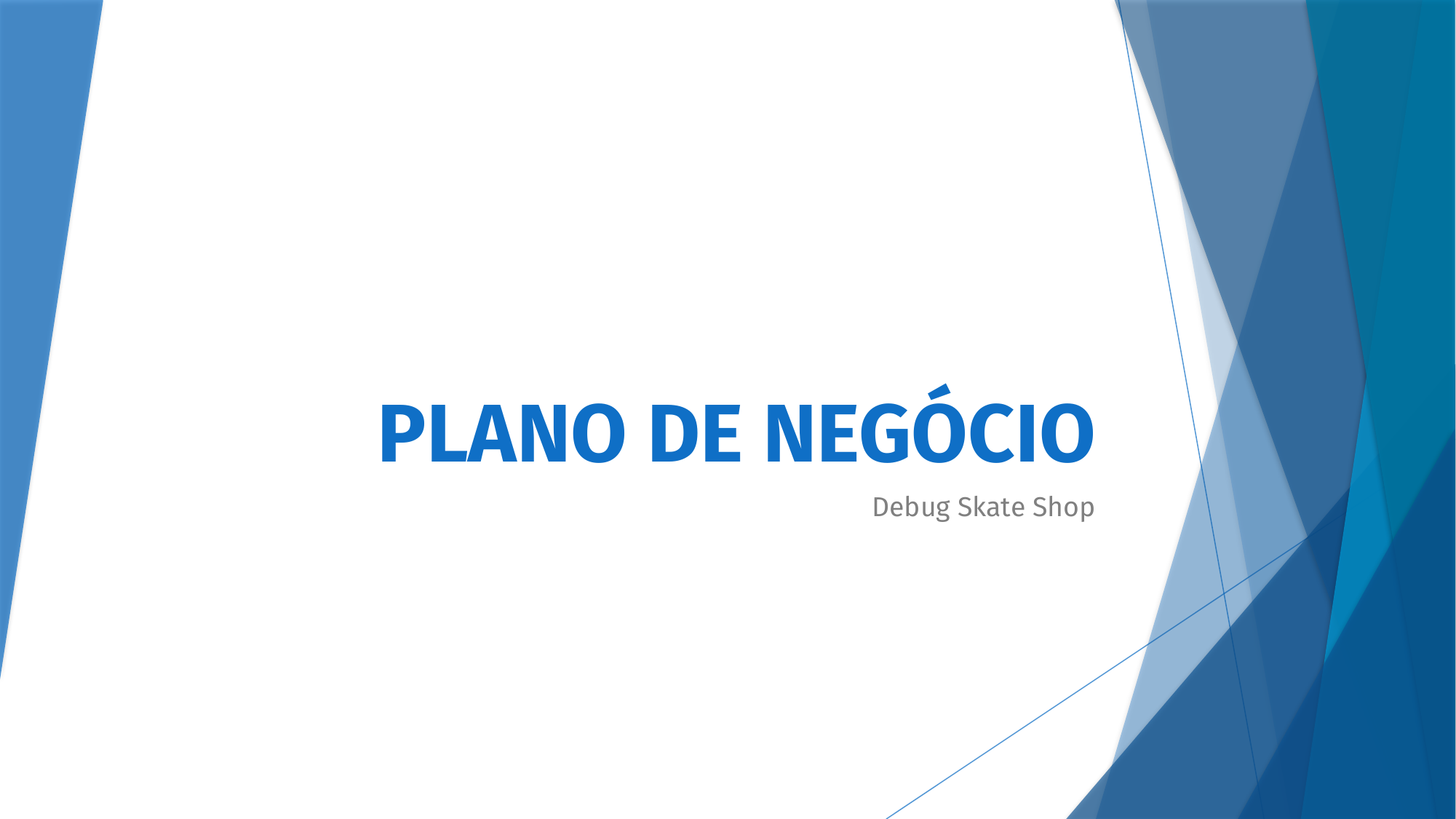

# PLANO DE NEGÓCIO
Debug Skate Shop